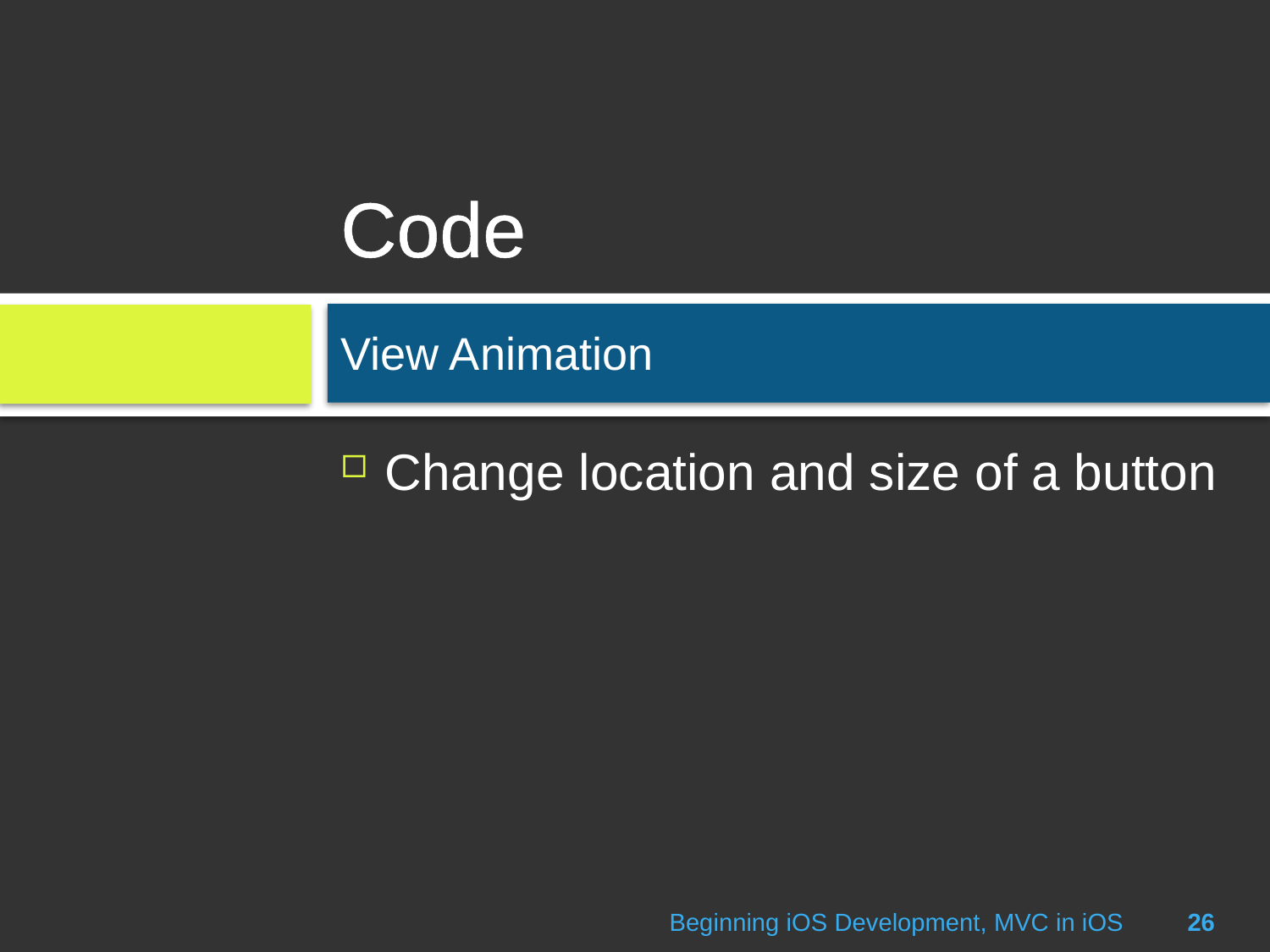

# Code
View Animation
Change location and size of a button
26
Beginning iOS Development, MVC in iOS